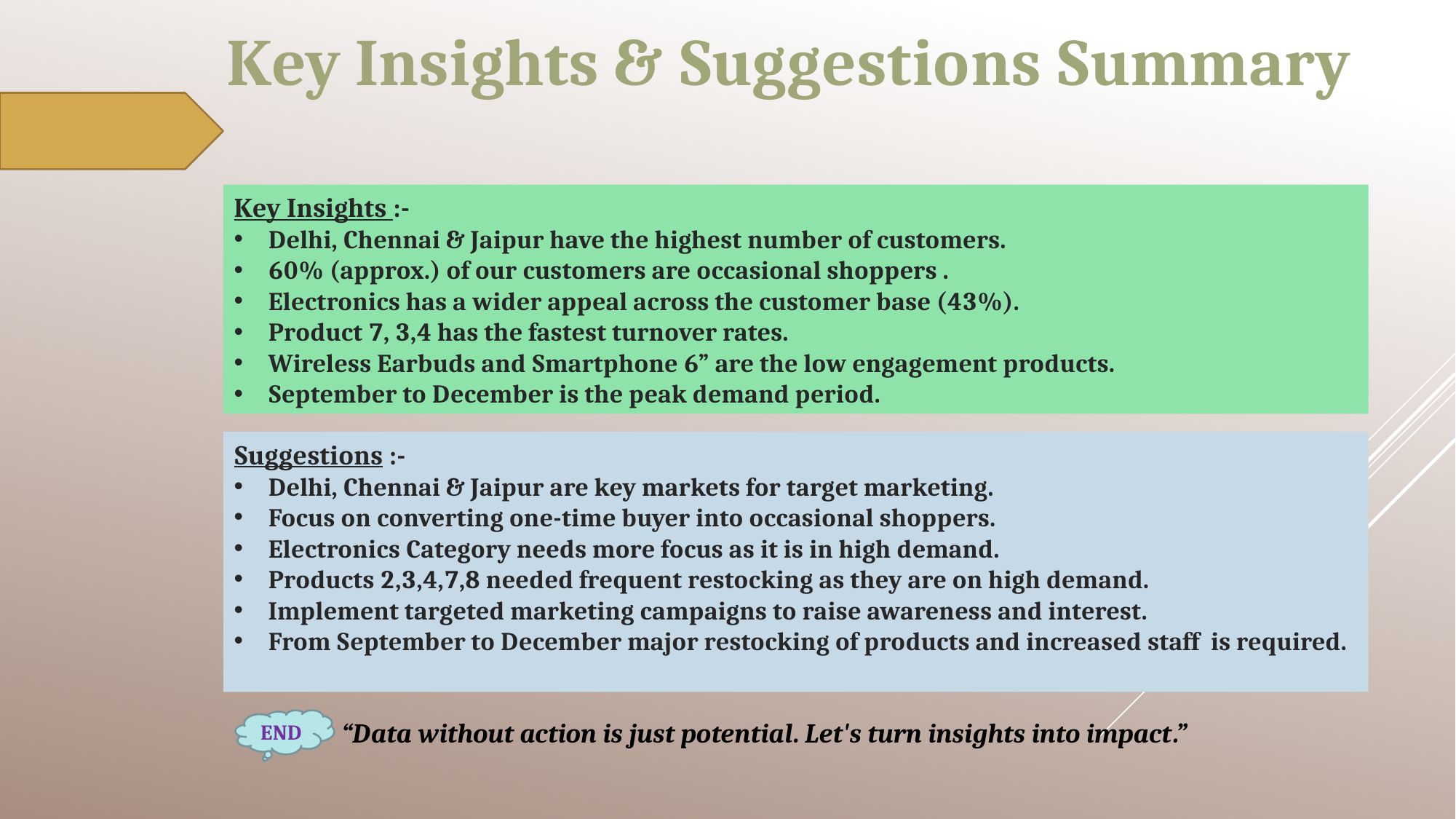

Key Insights & Suggestions Summary

Key Insights :-
Delhi, Chennai & Jaipur have the highest number of customers.
60% (approx.) of our customers are occasional shoppers .
Electronics has a wider appeal across the customer base (43%).
Product 7, 3,4 has the fastest turnover rates.
Wireless Earbuds and Smartphone 6” are the low engagement products.
September to December is the peak demand period.
Suggestions :-
Delhi, Chennai & Jaipur are key markets for target marketing.
Focus on converting one-time buyer into occasional shoppers.
Electronics Category needs more focus as it is in high demand.
Products 2,3,4,7,8 needed frequent restocking as they are on high demand.
Implement targeted marketing campaigns to raise awareness and interest.
From September to December major restocking of products and increased staff  is required.

END
“Data without action is just potential. Let's turn insights into impact.”